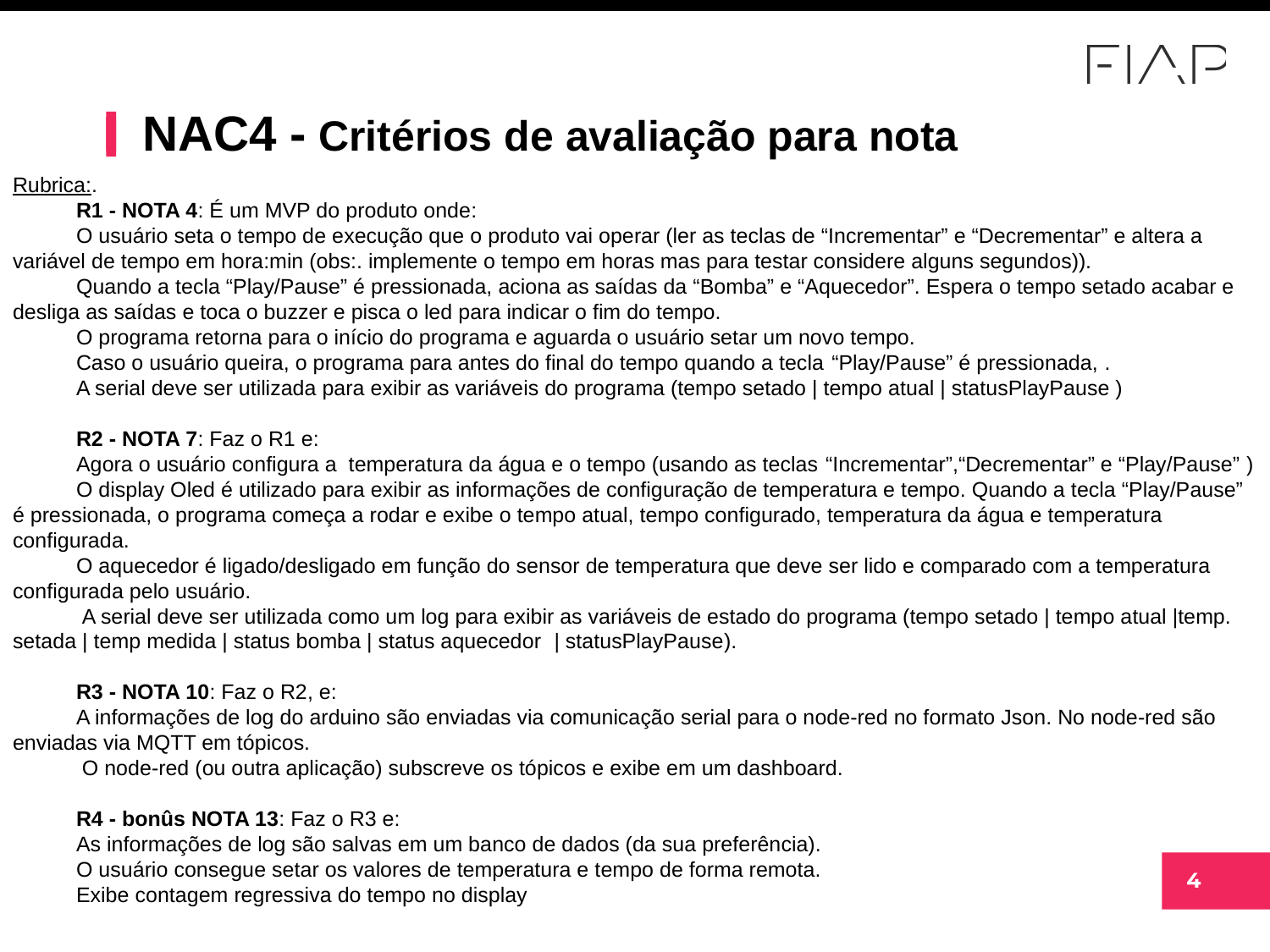

# NAC4 - Critérios de avaliação para nota
Rubrica:.
R1 - NOTA 4: É um MVP do produto onde:
O usuário seta o tempo de execução que o produto vai operar (ler as teclas de “Incrementar” e “Decrementar” e altera a variável de tempo em hora:min (obs:. implemente o tempo em horas mas para testar considere alguns segundos)).
Quando a tecla “Play/Pause” é pressionada, aciona as saídas da “Bomba” e “Aquecedor”. Espera o tempo setado acabar e desliga as saídas e toca o buzzer e pisca o led para indicar o fim do tempo.
O programa retorna para o início do programa e aguarda o usuário setar um novo tempo.
Caso o usuário queira, o programa para antes do final do tempo quando a tecla “Play/Pause” é pressionada, .
A serial deve ser utilizada para exibir as variáveis do programa (tempo setado | tempo atual | statusPlayPause )

R2 - NOTA 7: Faz o R1 e:
Agora o usuário configura a  temperatura da água e o tempo (usando as teclas “Incrementar”,“Decrementar” e “Play/Pause” )
O display Oled é utilizado para exibir as informações de configuração de temperatura e tempo. Quando a tecla “Play/Pause” é pressionada, o programa começa a rodar e exibe o tempo atual, tempo configurado, temperatura da água e temperatura configurada.
O aquecedor é ligado/desligado em função do sensor de temperatura que deve ser lido e comparado com a temperatura configurada pelo usuário.
 A serial deve ser utilizada como um log para exibir as variáveis de estado do programa (tempo setado | tempo atual |temp. setada | temp medida | status bomba | status aquecedor  | statusPlayPause).

R3 - NOTA 10: Faz o R2, e:
A informações de log do arduino são enviadas via comunicação serial para o node-red no formato Json. No node-red são enviadas via MQTT em tópicos.
 O node-red (ou outra aplicação) subscreve os tópicos e exibe em um dashboard.

R4 - bonûs NOTA 13: Faz o R3 e:
As informações de log são salvas em um banco de dados (da sua preferência).
O usuário consegue setar os valores de temperatura e tempo de forma remota.
Exibe contagem regressiva do tempo no display